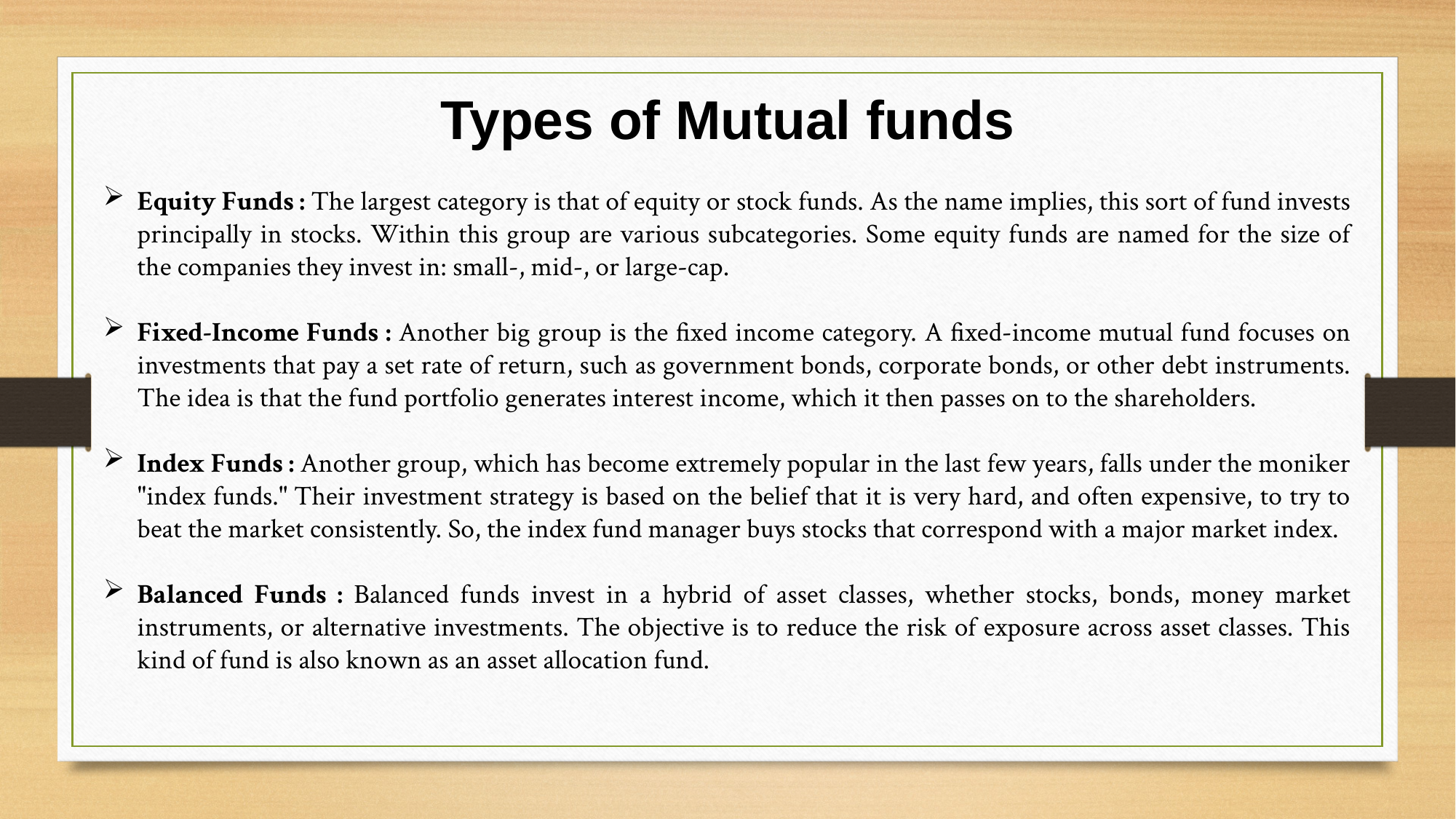

Types of Mutual funds

Equity Funds : The largest category is that of equity or stock funds. As the name implies, this sort of fund invests principally in stocks. Within this group are various subcategories. Some equity funds are named for the size of the companies they invest in: small-, mid-, or large-cap.

Fixed-Income Funds : Another big group is the fixed income category. A fixed-income mutual fund focuses on investments that pay a set rate of return, such as government bonds, corporate bonds, or other debt instruments. The idea is that the fund portfolio generates interest income, which it then passes on to the shareholders.

Index Funds : Another group, which has become extremely popular in the last few years, falls under the moniker "index funds." Their investment strategy is based on the belief that it is very hard, and often expensive, to try to beat the market consistently. So, the index fund manager buys stocks that correspond with a major market index.

Balanced Funds : Balanced funds invest in a hybrid of asset classes, whether stocks, bonds, money market instruments, or alternative investments. The objective is to reduce the risk of exposure across asset classes. This kind of fund is also known as an asset allocation fund.